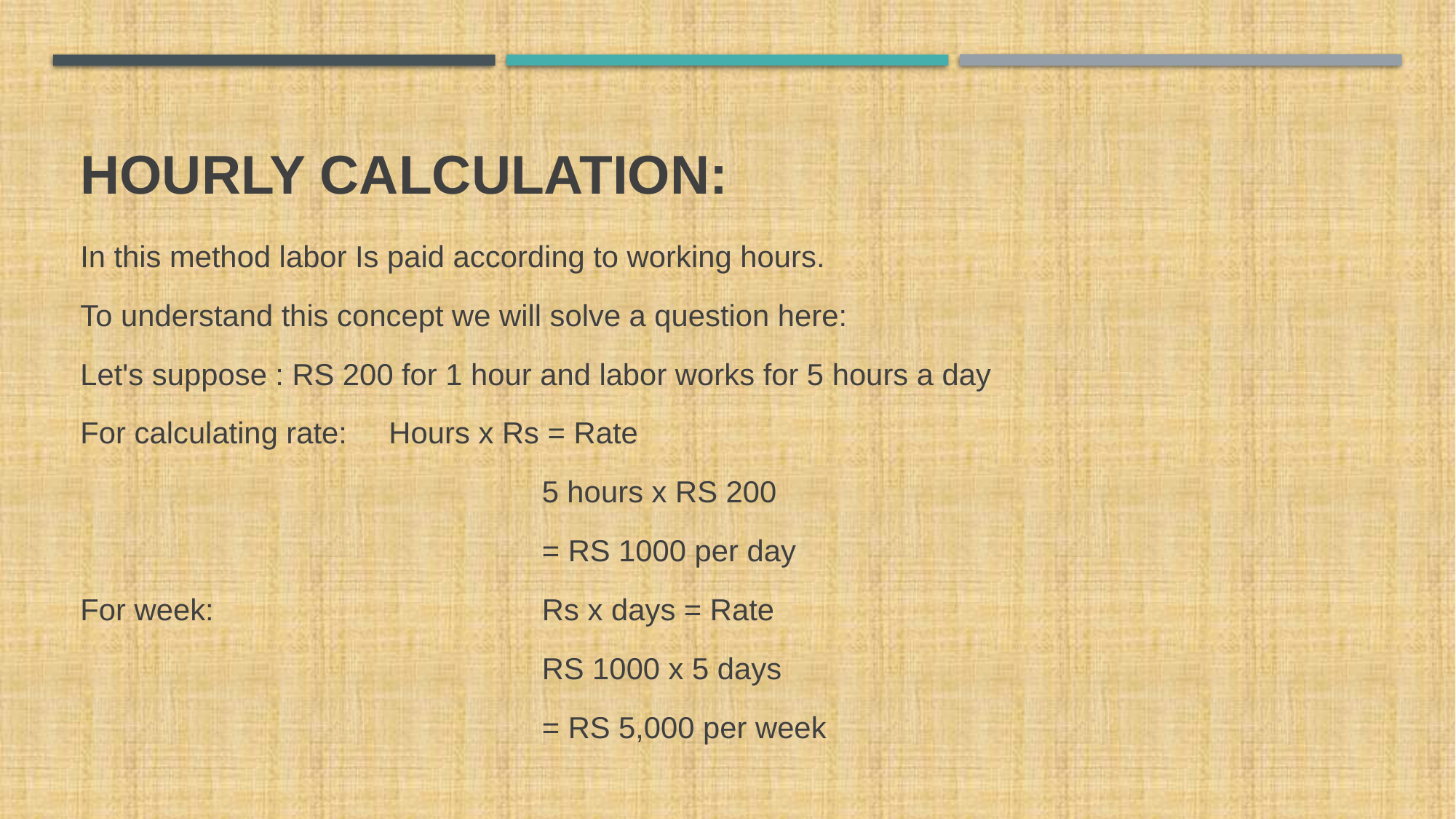

# Hourly calculation:
In this method labor Is paid according to working hours.
To understand this concept we will solve a question here:
Let's suppose : RS 200 for 1 hour and labor works for 5 hours a day
For calculating rate:     Hours x Rs = Rate
				   5 hours x RS 200
				   = RS 1000 per day
For week: 			   Rs x days = Rate
				   RS 1000 x 5 days
				   = RS 5,000 per week